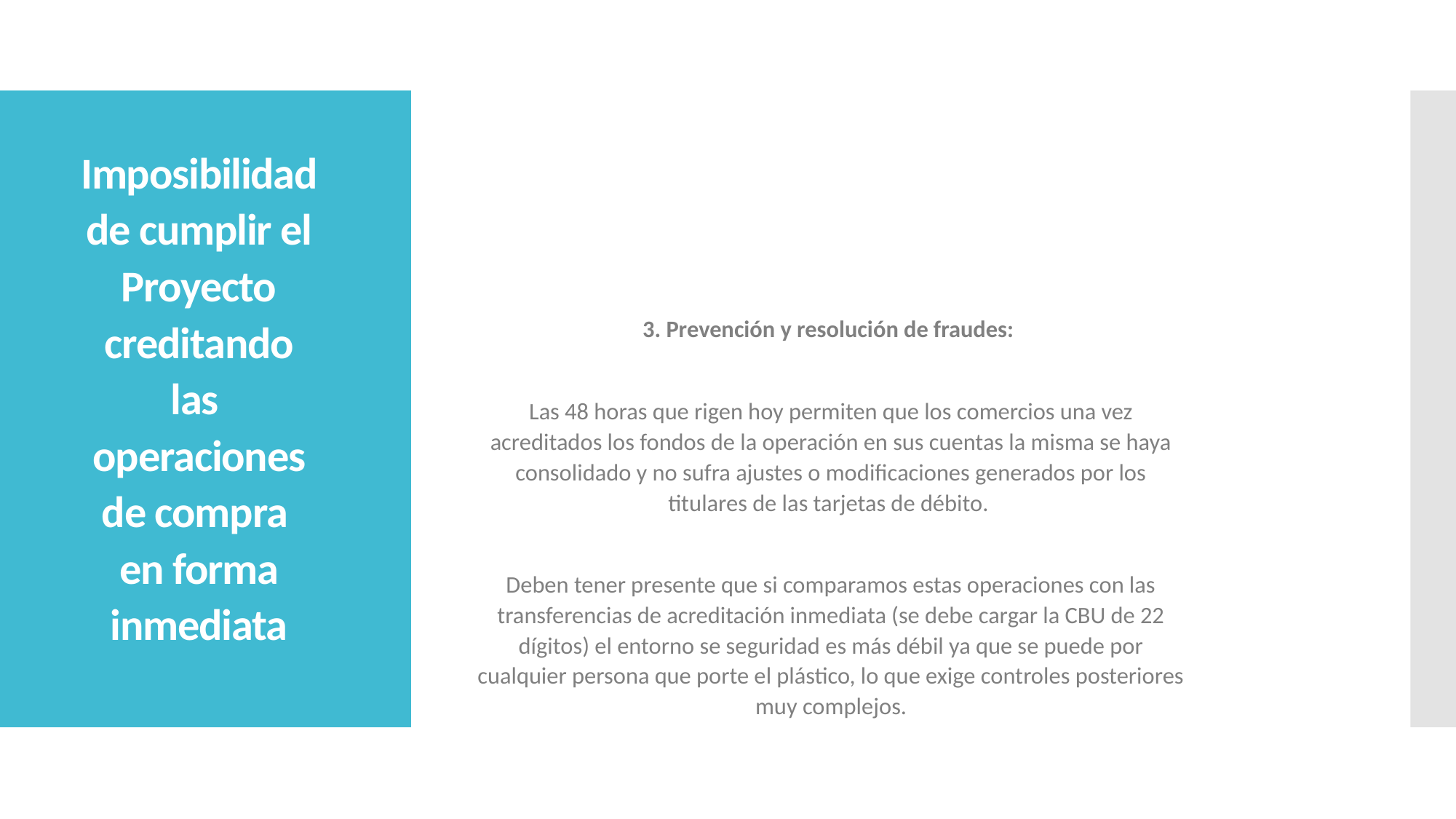

# Imposibilidad de cumplir el Proyecto creditando las  operaciones de compra  en forma inmediata

3. Prevención y resolución de fraudes:

Las 48 horas que rigen hoy permiten que los comercios una vez acreditados los fondos de la operación en sus cuentas la misma se haya consolidado y no sufra ajustes o modificaciones generados por los titulares de las tarjetas de débito.

Deben tener presente que si comparamos estas operaciones con las transferencias de acreditación inmediata (se debe cargar la CBU de 22 dígitos) el entorno se seguridad es más débil ya que se puede por cualquier persona que porte el plástico, lo que exige controles posteriores muy complejos.